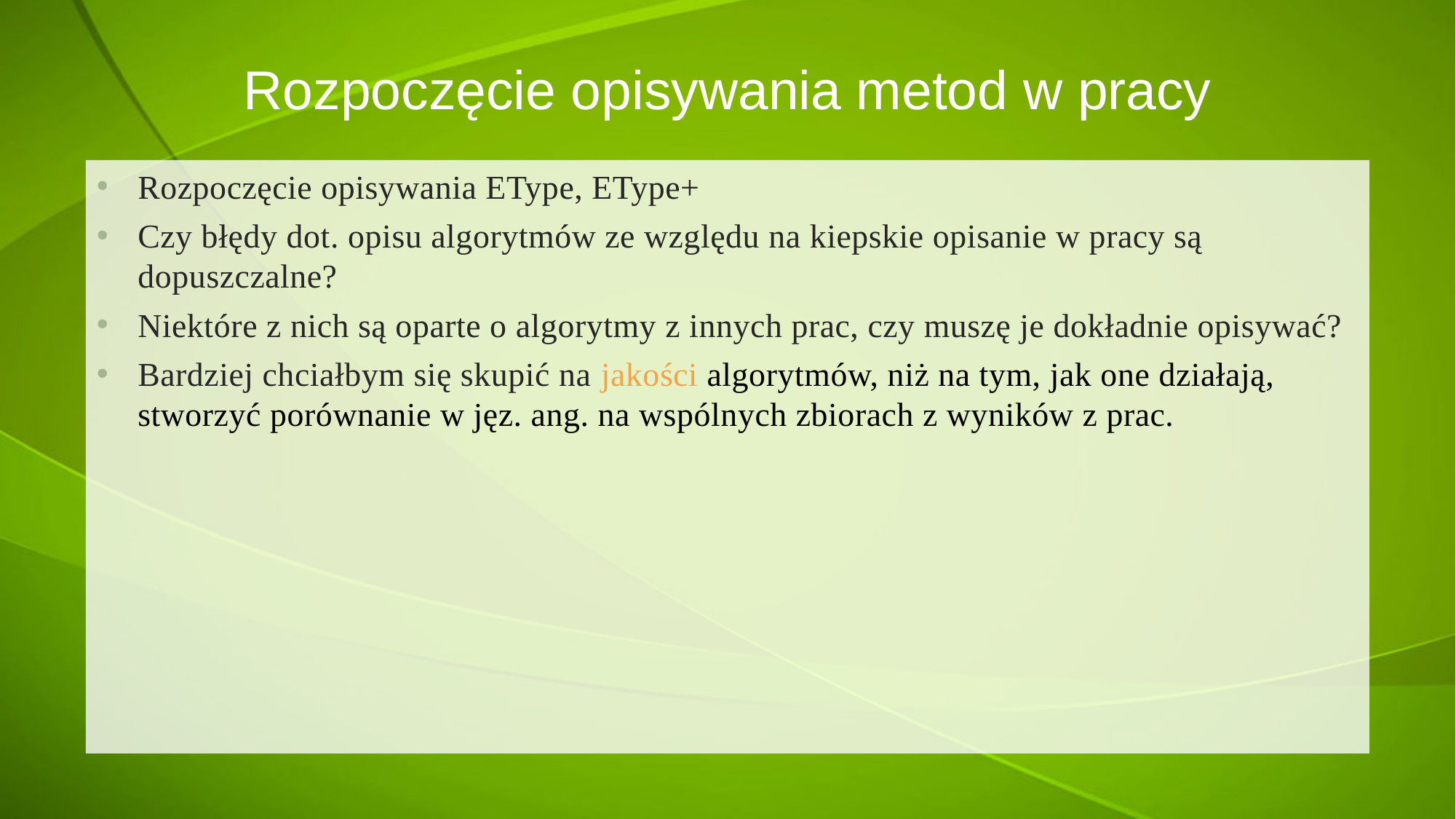

# Rozpoczęcie opisywania metod w pracy
Rozpoczęcie opisywania EType, EType+
Czy błędy dot. opisu algorytmów ze względu na kiepskie opisanie w pracy są dopuszczalne?
Niektóre z nich są oparte o algorytmy z innych prac, czy muszę je dokładnie opisywać?
Bardziej chciałbym się skupić na jakości algorytmów, niż na tym, jak one działają, stworzyć porównanie w jęz. ang. na wspólnych zbiorach z wyników z prac.